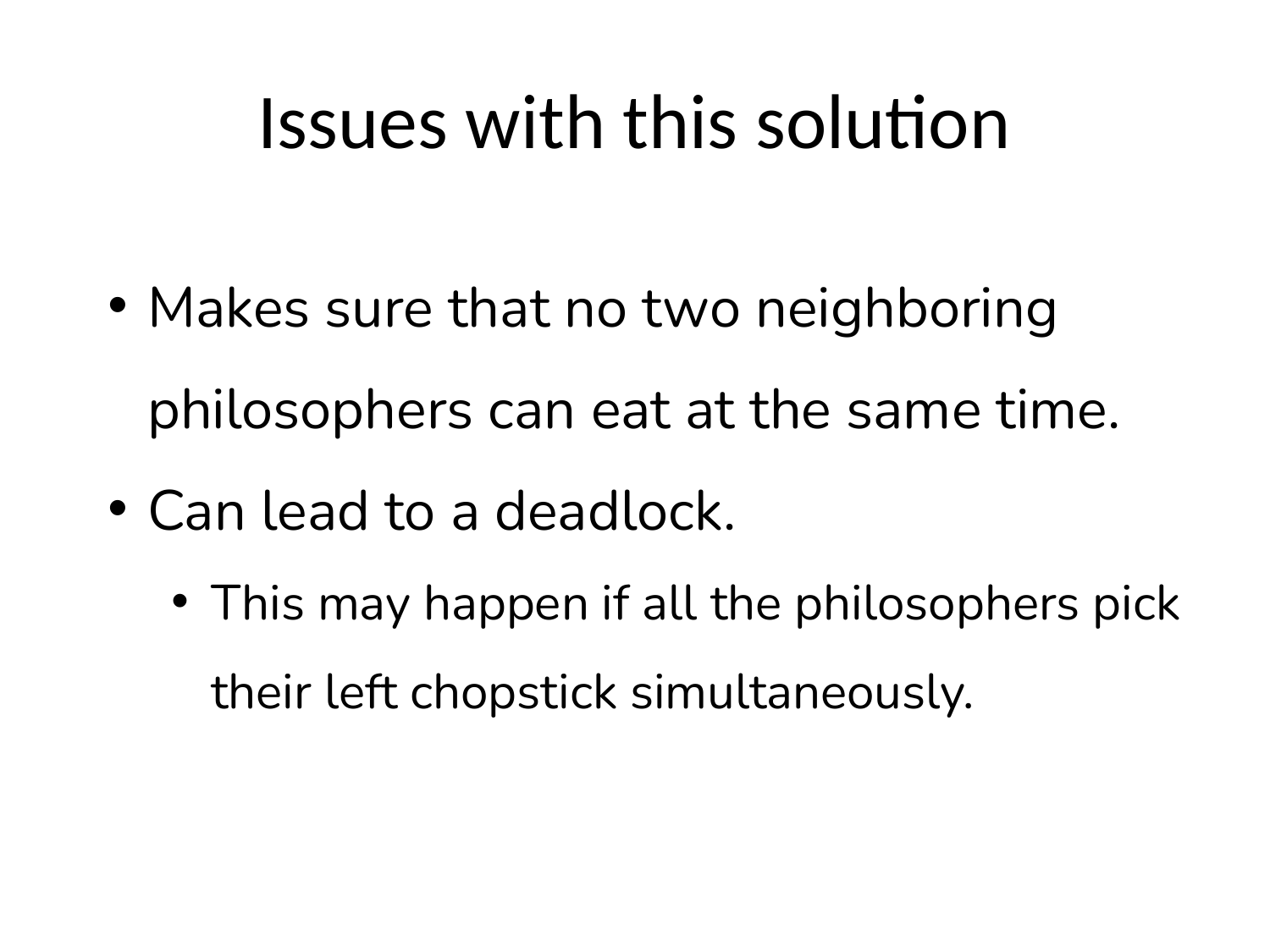

# Issues with this solution
Makes sure that no two neighboring philosophers can eat at the same time.
Can lead to a deadlock.
This may happen if all the philosophers pick their left chopstick simultaneously.